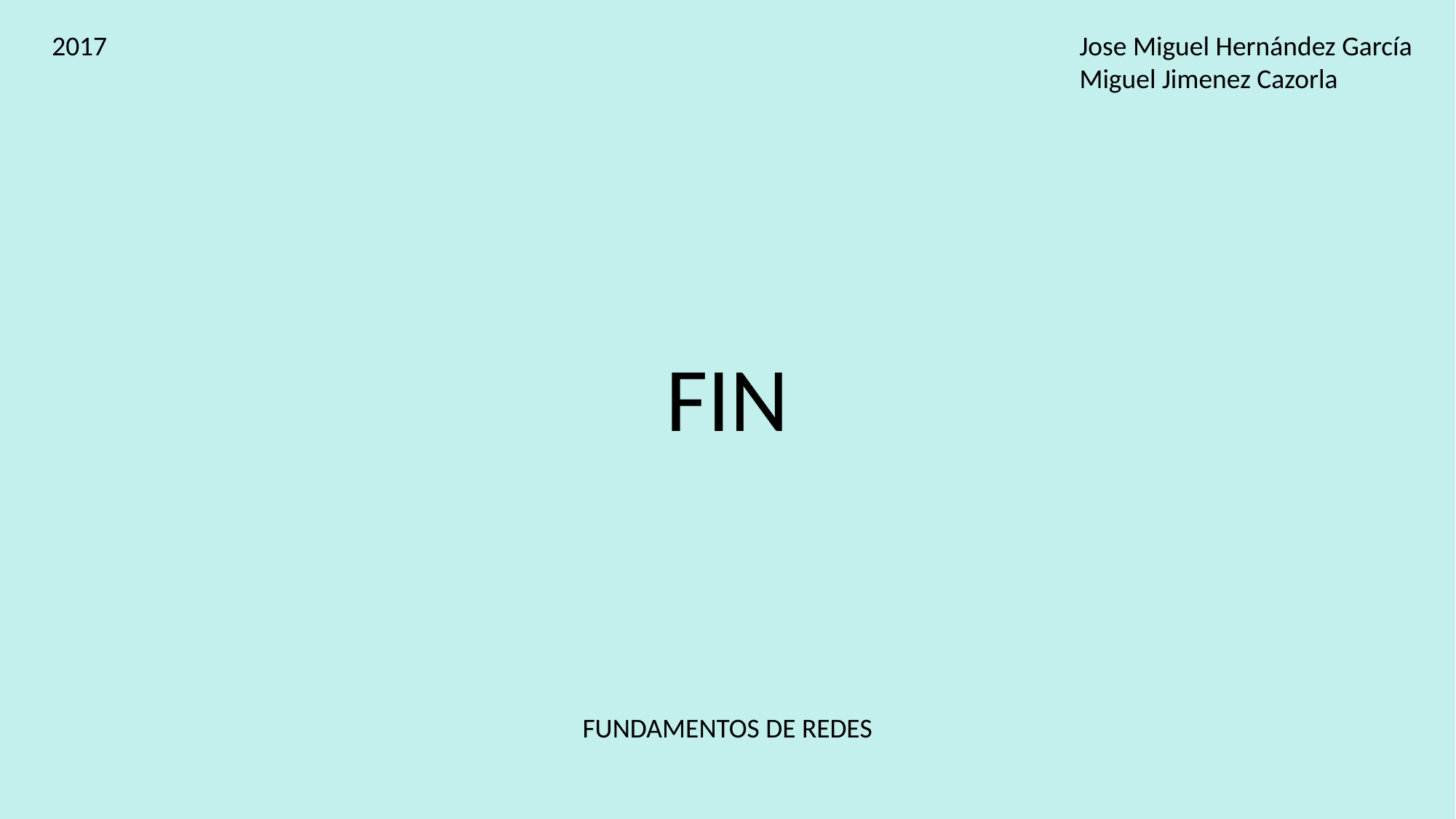

2017
Jose Miguel Hernández García
Miguel Jimenez Cazorla
FIN
FUNDAMENTOS DE REDES